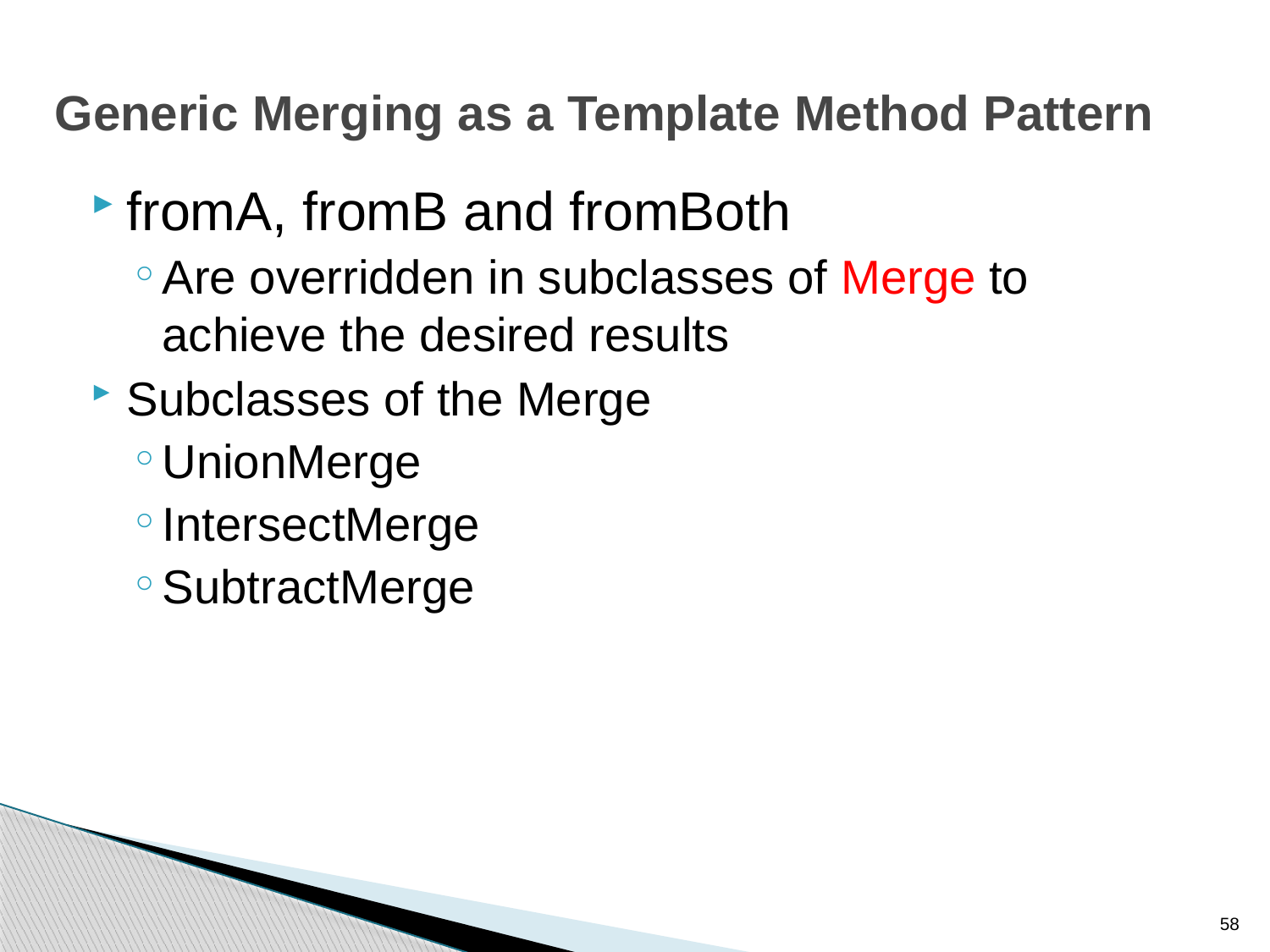

# Generic Merging as a Template Method Pattern
fromA, fromB and fromBoth
Are overridden in subclasses of Merge to achieve the desired results
Subclasses of the Merge
UnionMerge
IntersectMerge
SubtractMerge

58